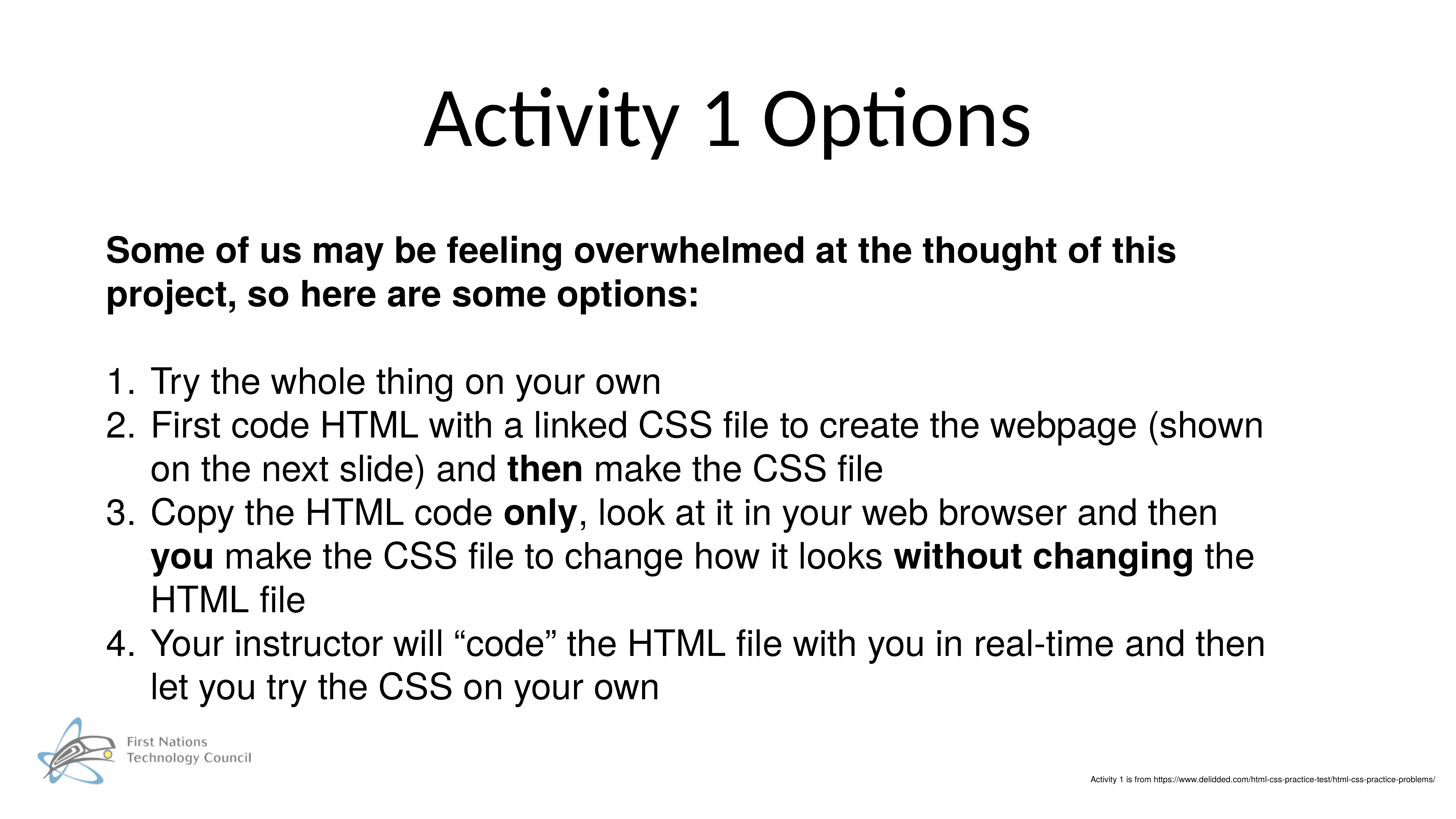

# Activity 1 Options
Some of us may be feeling overwhelmed at the thought of this project, so here are some options:

Try the whole thing on your own
First code HTML with a linked CSS file to create the webpage (shown on the next slide) and then make the CSS file
Copy the HTML code only, look at it in your web browser and then you make the CSS file to change how it looks without changing the HTML file
Your instructor will “code” the HTML file with you in real-time and then let you try the CSS on your own

Activity 1 is from https://www.delidded.com/html-css-practice-test/html-css-practice-problems/